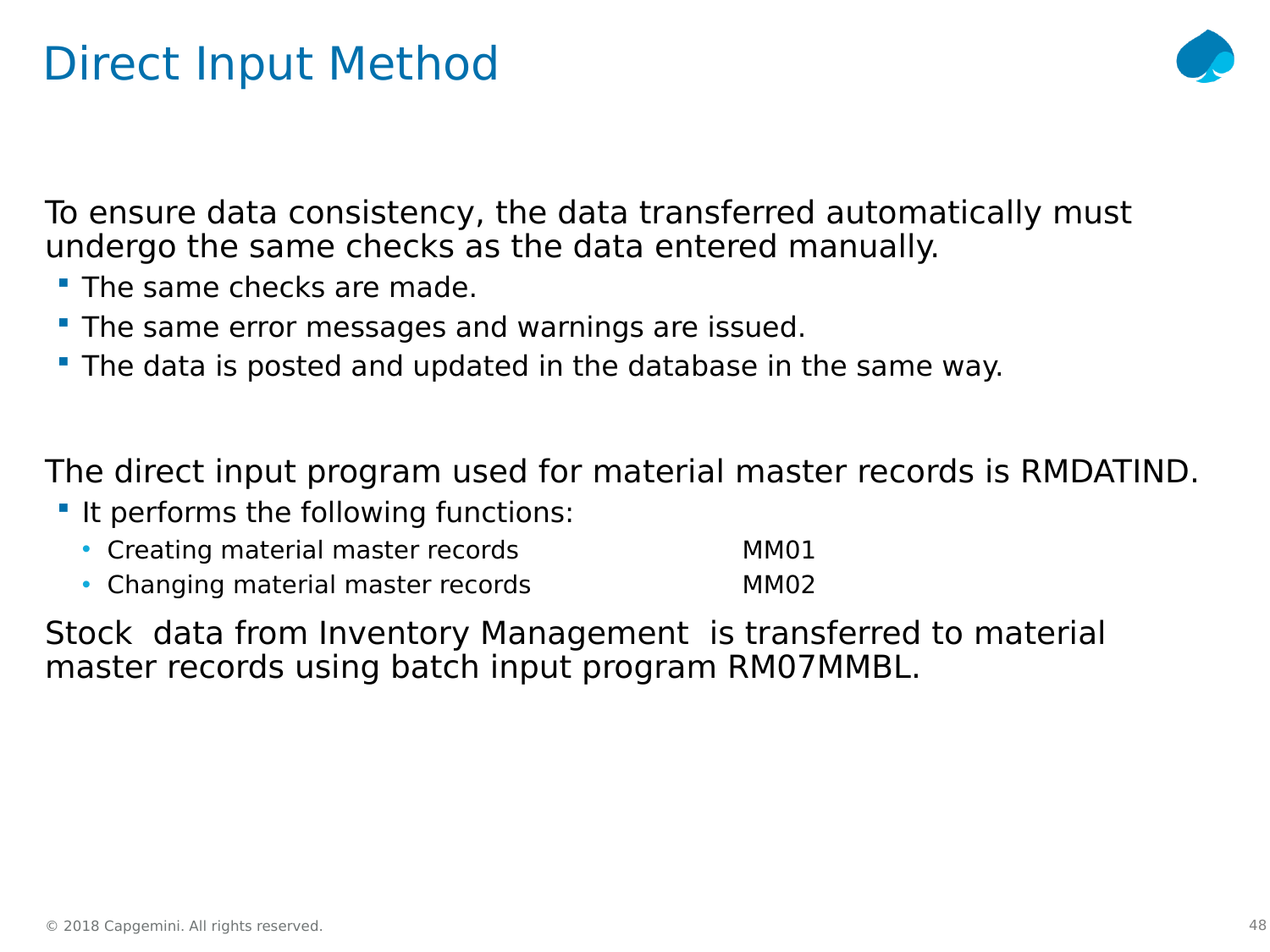

# Direct Input Method
To ensure data consistency, the data transferred automatically must undergo the same checks as the data entered manually.
The same checks are made.
The same error messages and warnings are issued.
The data is posted and updated in the database in the same way.

The direct input program used for material master records is RMDATIND.
It performs the following functions:
Creating material master records		MM01
Changing material master records		MM02
Stock  data from Inventory Management  is transferred to material master records using batch input program RM07MMBL.